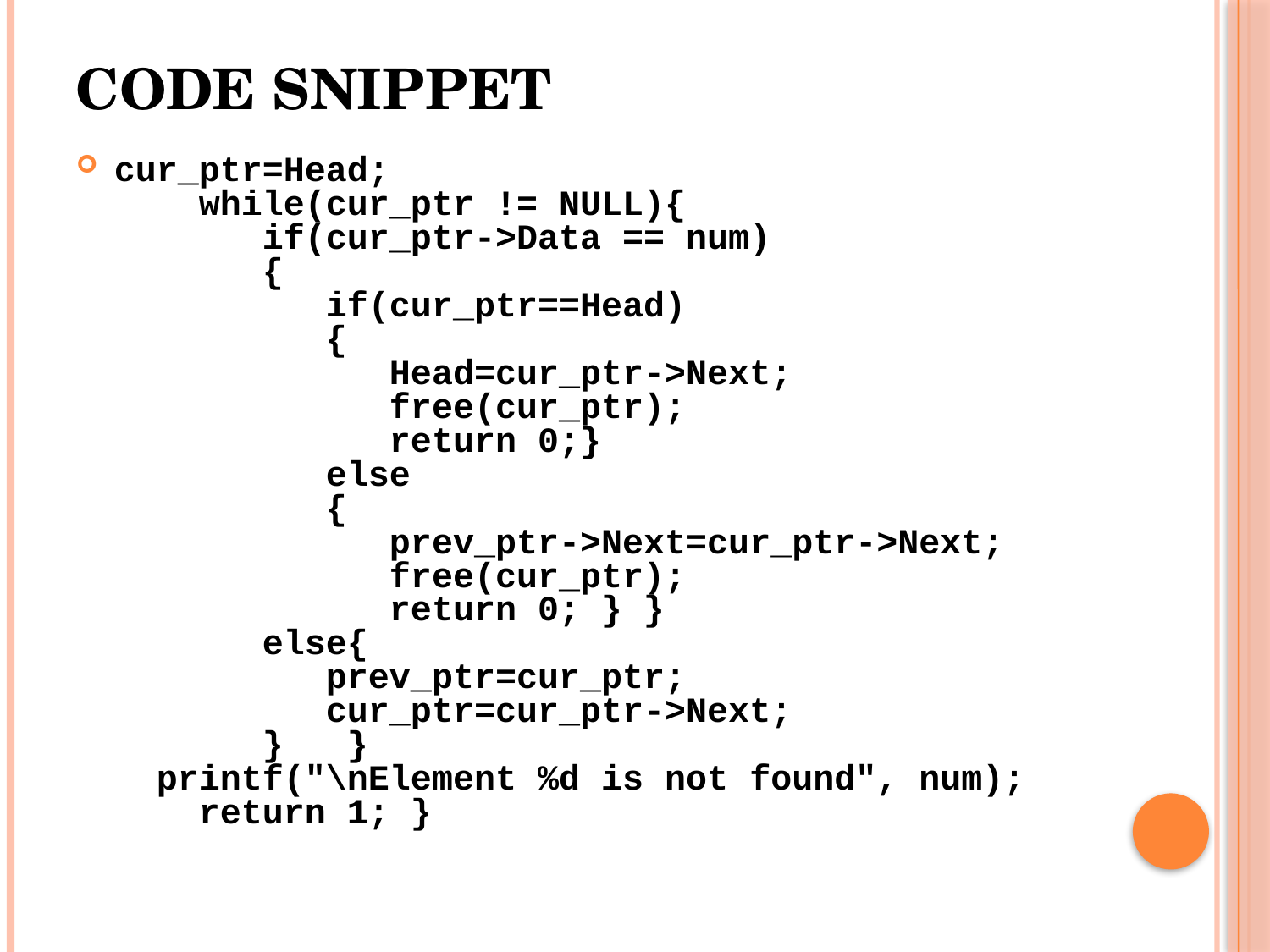

# Code snippet
cur_ptr=Head;
    while(cur_ptr != NULL){
       if(cur_ptr->Data == num)
       {
          if(cur_ptr==Head)
          {
             Head=cur_ptr->Next;
             free(cur_ptr);
             return 0;}
          else
          {
             prev_ptr->Next=cur_ptr->Next;
             free(cur_ptr);
             return 0; } }
       else{
          prev_ptr=cur_ptr;
          cur_ptr=cur_ptr->Next;
       }   }
  printf("\nElement %d is not found", num);
    return 1; }
35